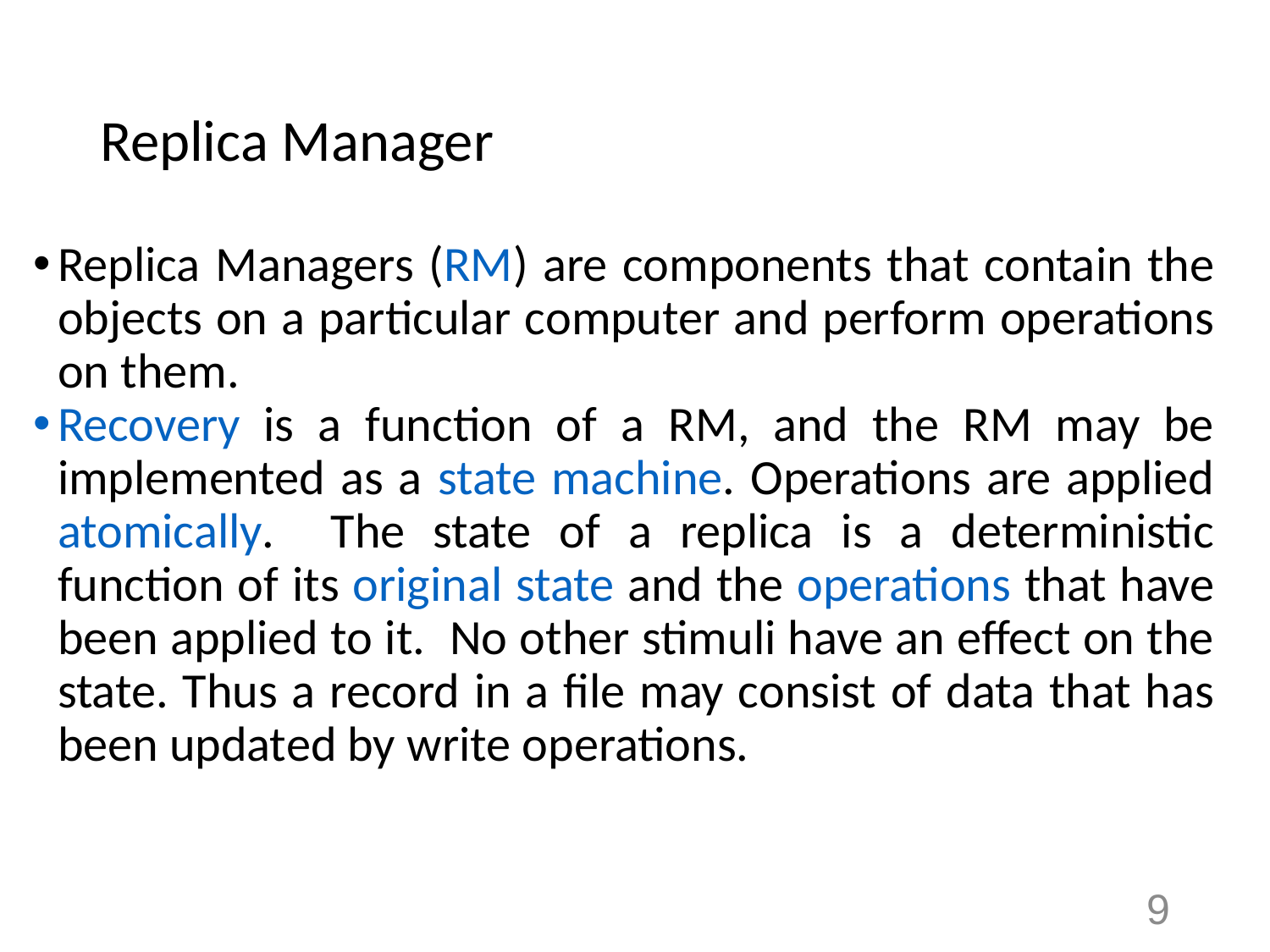

# Replica Manager
Replica Managers (RM) are components that contain the objects on a particular computer and perform operations on them.
Recovery is a function of a RM, and the RM may be implemented as a state machine. Operations are applied atomically.  The state of a replica is a deterministic function of its original state and the operations that have been applied to it.  No other stimuli have an effect on the state. Thus a record in a file may consist of data that has been updated by write operations.
9